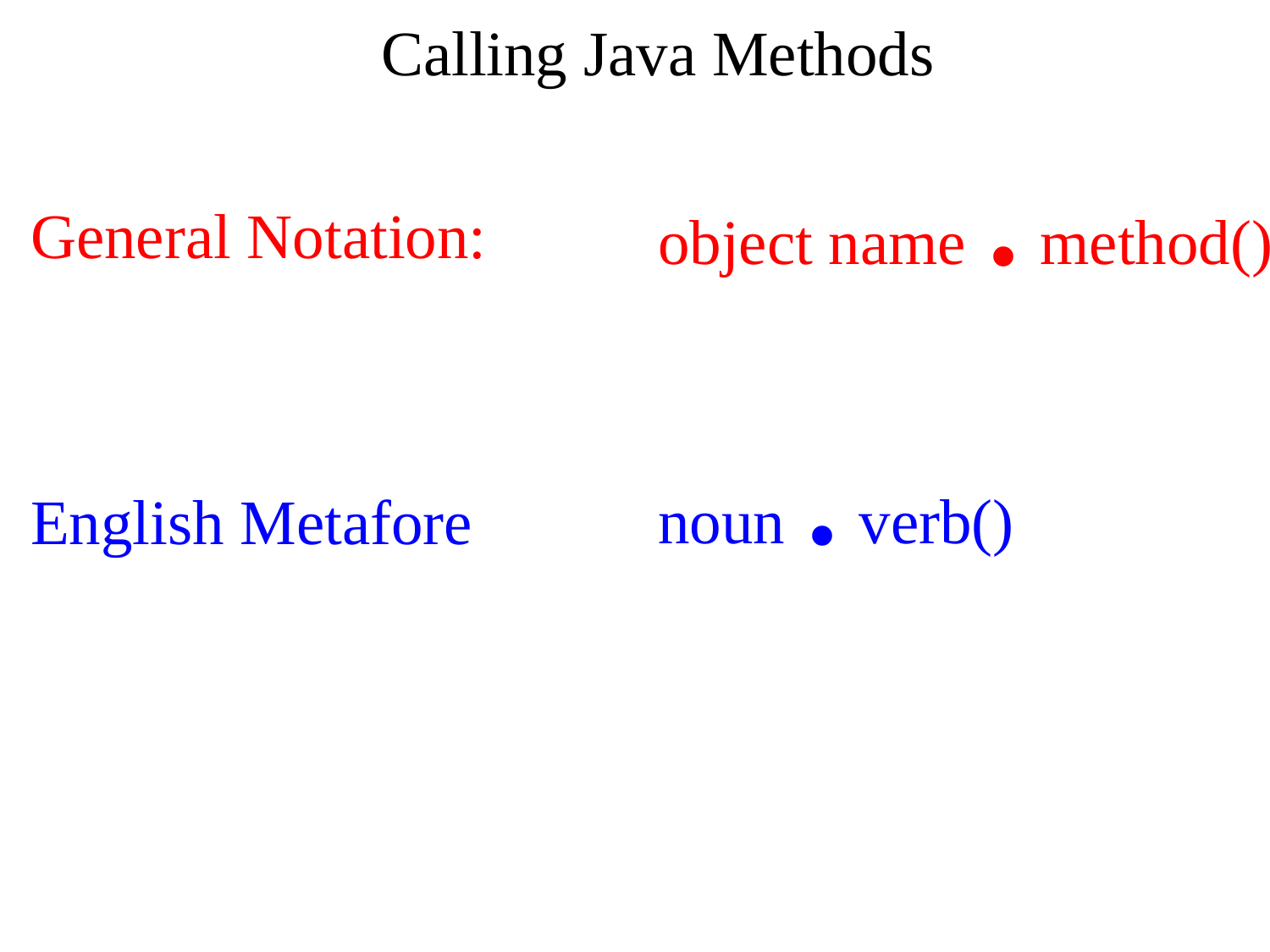

object name . method()

noun . verb()

Calling Java Methods
General Notation:
English Metafore